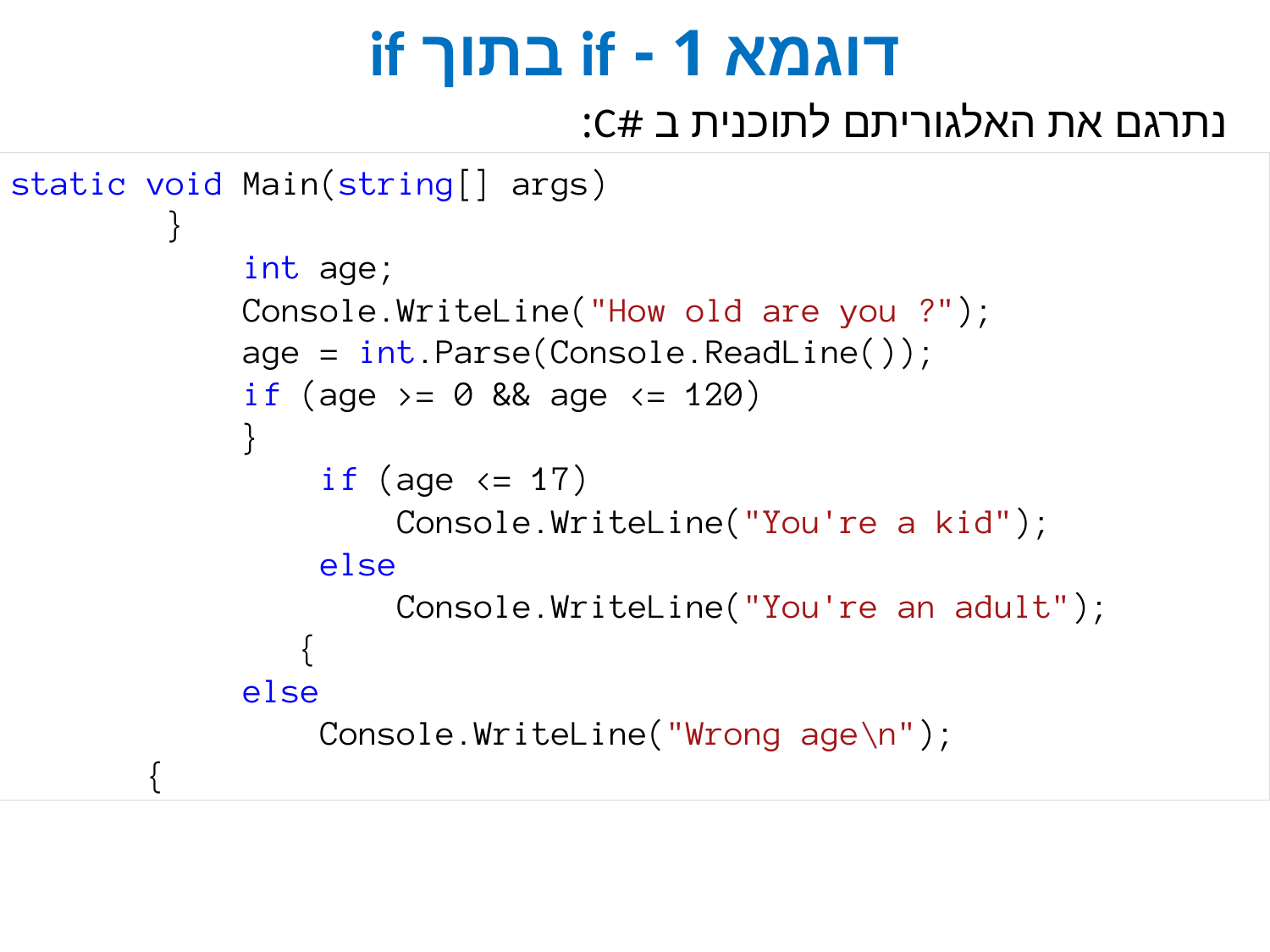

# דוגמא 1 - if בתוך if
נתרגם את האלגוריתם לתוכנית ב #C:
static void Main(string[] args)
        }
            int age;
            Console.WriteLine("How old are you ?");
            age = int.Parse(Console.ReadLine());
            if (age >= 0 && age <= 120)
  }
                if (age <= 17)
                    Console.WriteLine("You're a kid");
                else
                    Console.WriteLine("You're an adult");
	     {
            else
                Console.WriteLine("Wrong age\n");
       {